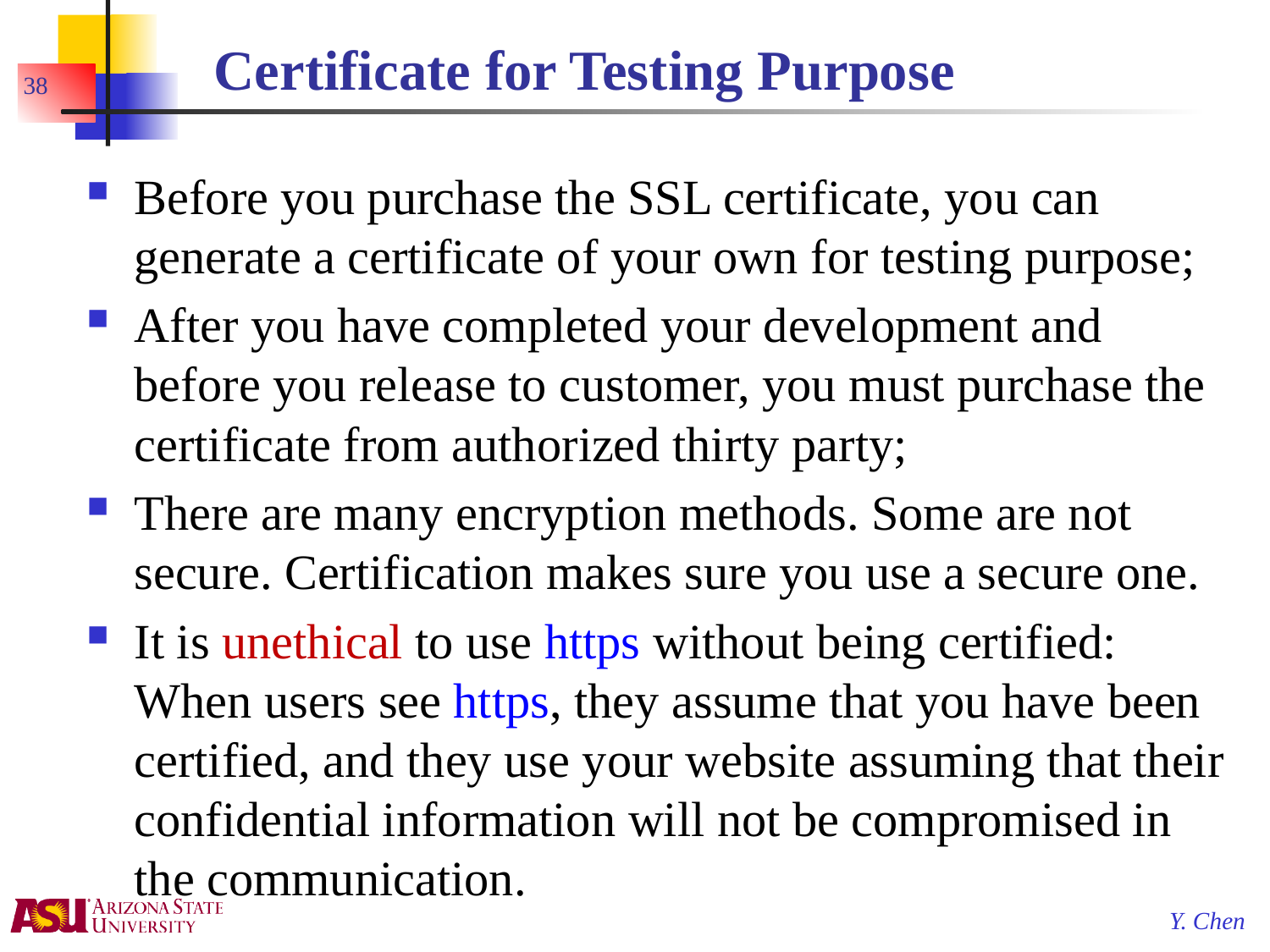

# Certificate for Testing Purpose
38
Before you purchase the SSL certificate, you can generate a certificate of your own for testing purpose;
After you have completed your development and before you release to customer, you must purchase the certificate from authorized thirty party;
There are many encryption methods. Some are not secure. Certification makes sure you use a secure one.
It is unethical to use https without being certified: When users see https, they assume that you have been certified, and they use your website assuming that their confidential information will not be compromised in the communication.